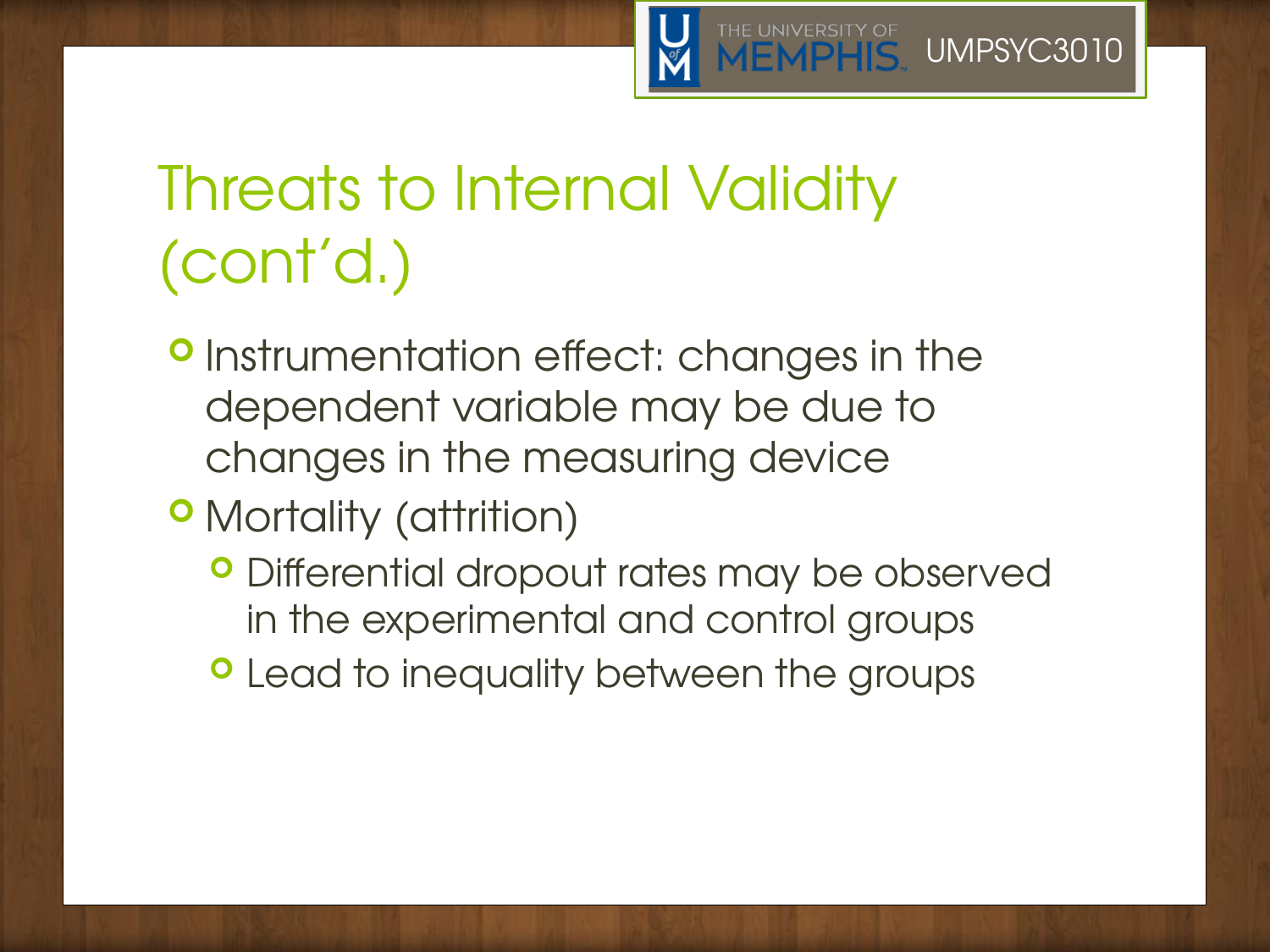

# Threats to Internal Validity (cont’d.)
Instrumentation effect: changes in the dependent variable may be due to changes in the measuring device
Mortality (attrition)
Differential dropout rates may be observed in the experimental and control groups
Lead to inequality between the groups